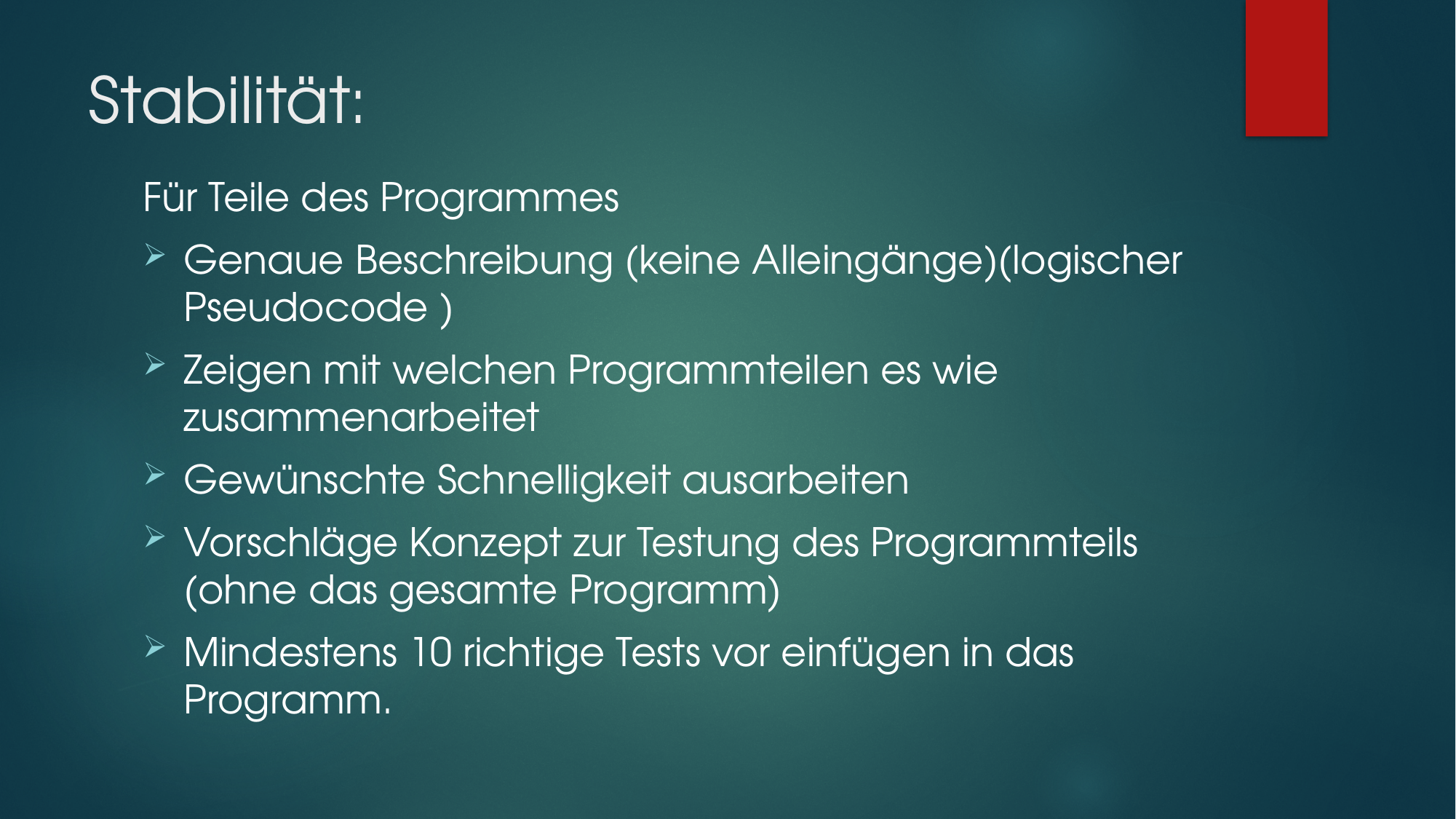

# Stabilität:
Für Teile des Programmes
Genaue Beschreibung (keine Alleingänge)(logischer Pseudocode )
Zeigen mit welchen Programmteilen es wie zusammenarbeitet
Gewünschte Schnelligkeit ausarbeiten
Vorschläge Konzept zur Testung des Programmteils (ohne das gesamte Programm)
Mindestens 10 richtige Tests vor einfügen in das Programm.